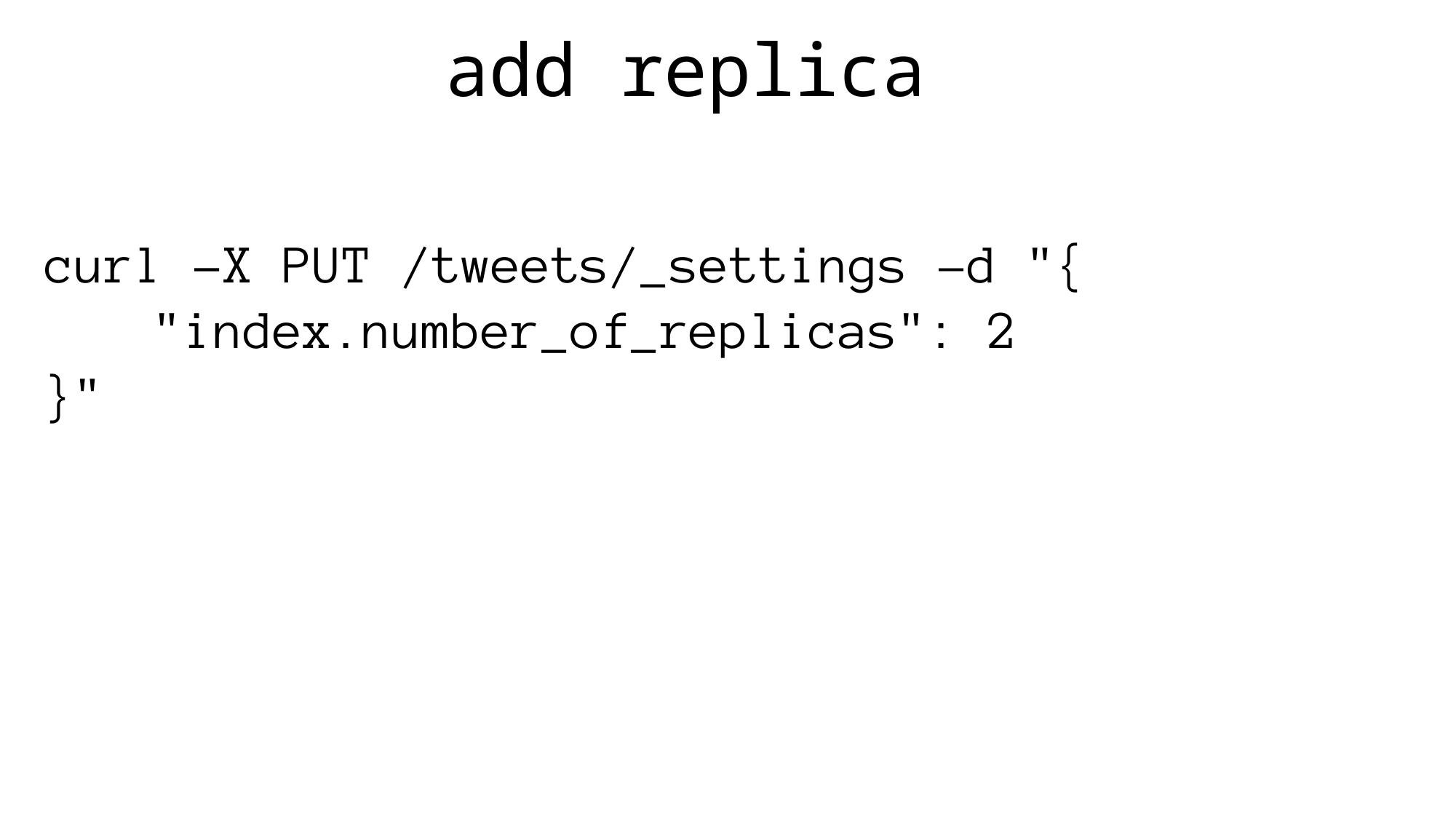

add replica

|  |
| --- |
curl -X PUT /tweets/_settings –d "{
	"index.number_of_replicas": 2
}"